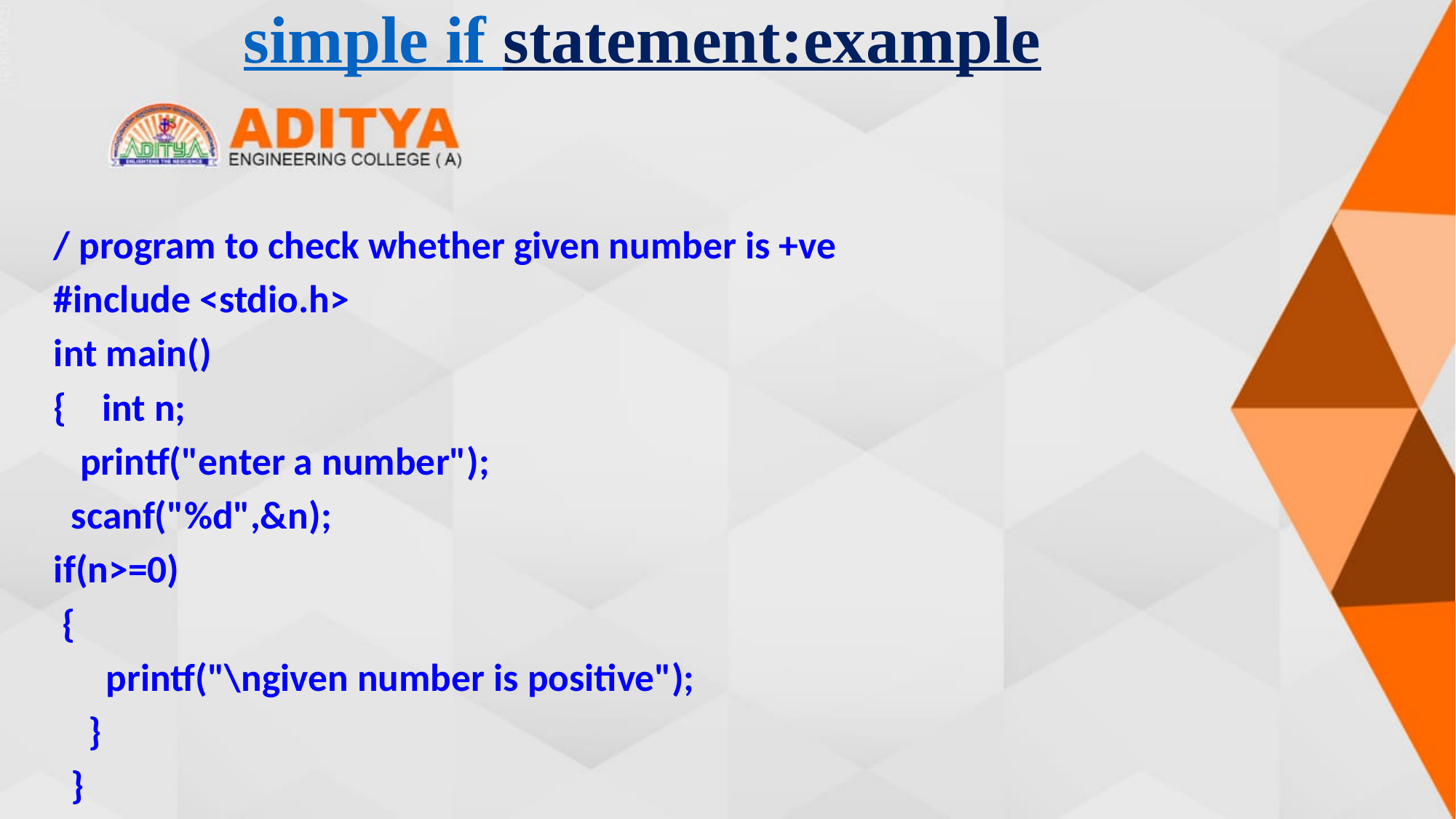

# simple if statement:example
/ program to check whether given number is +ve
#include <stdio.h>
int main()
{    int n;
   printf("enter a number");
  scanf("%d",&n);
if(n>=0)
 {
      printf("\ngiven number is positive");
    }
  }